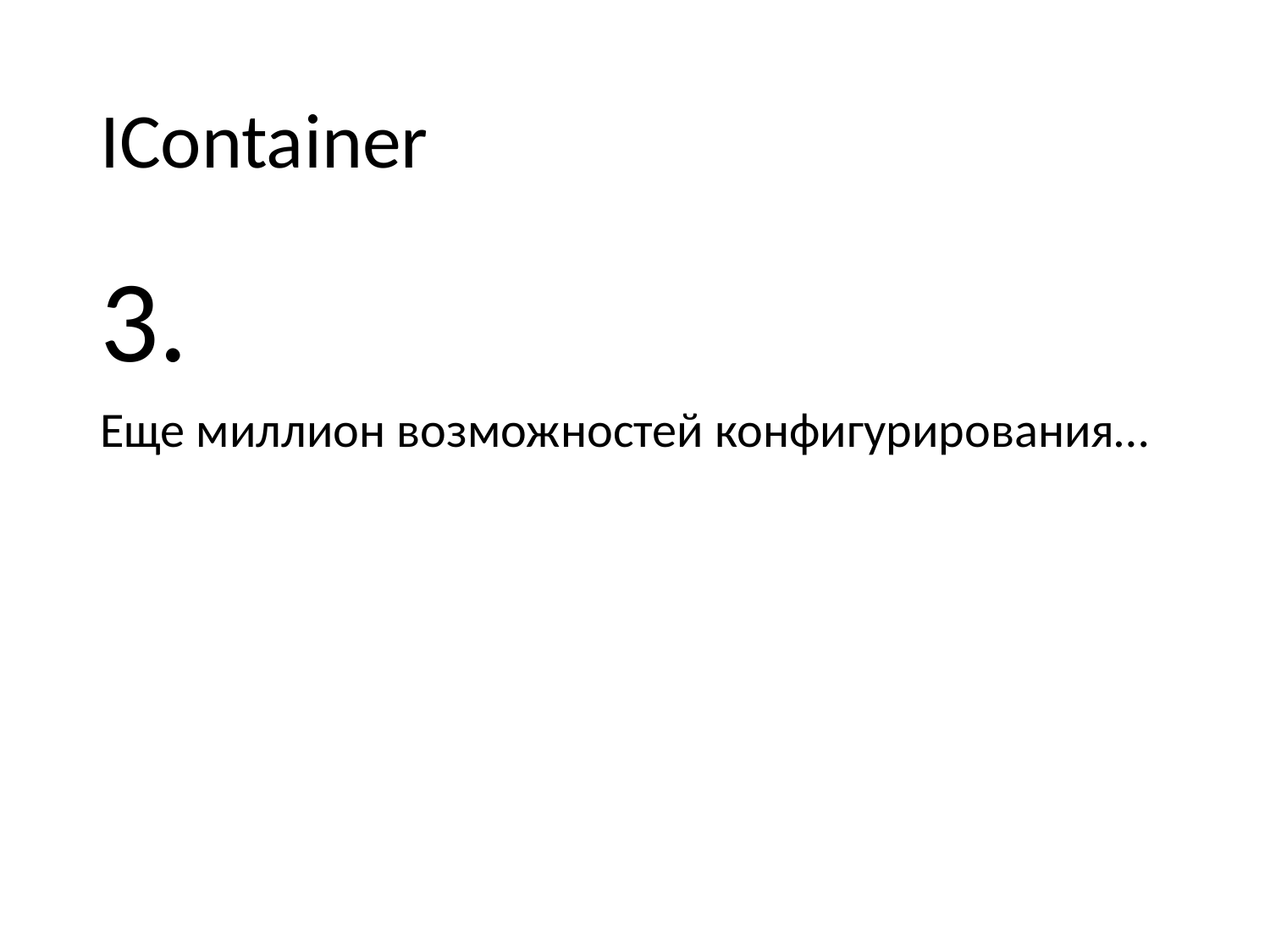

# IContainer
3.
Еще миллион возможностей конфигурирования…